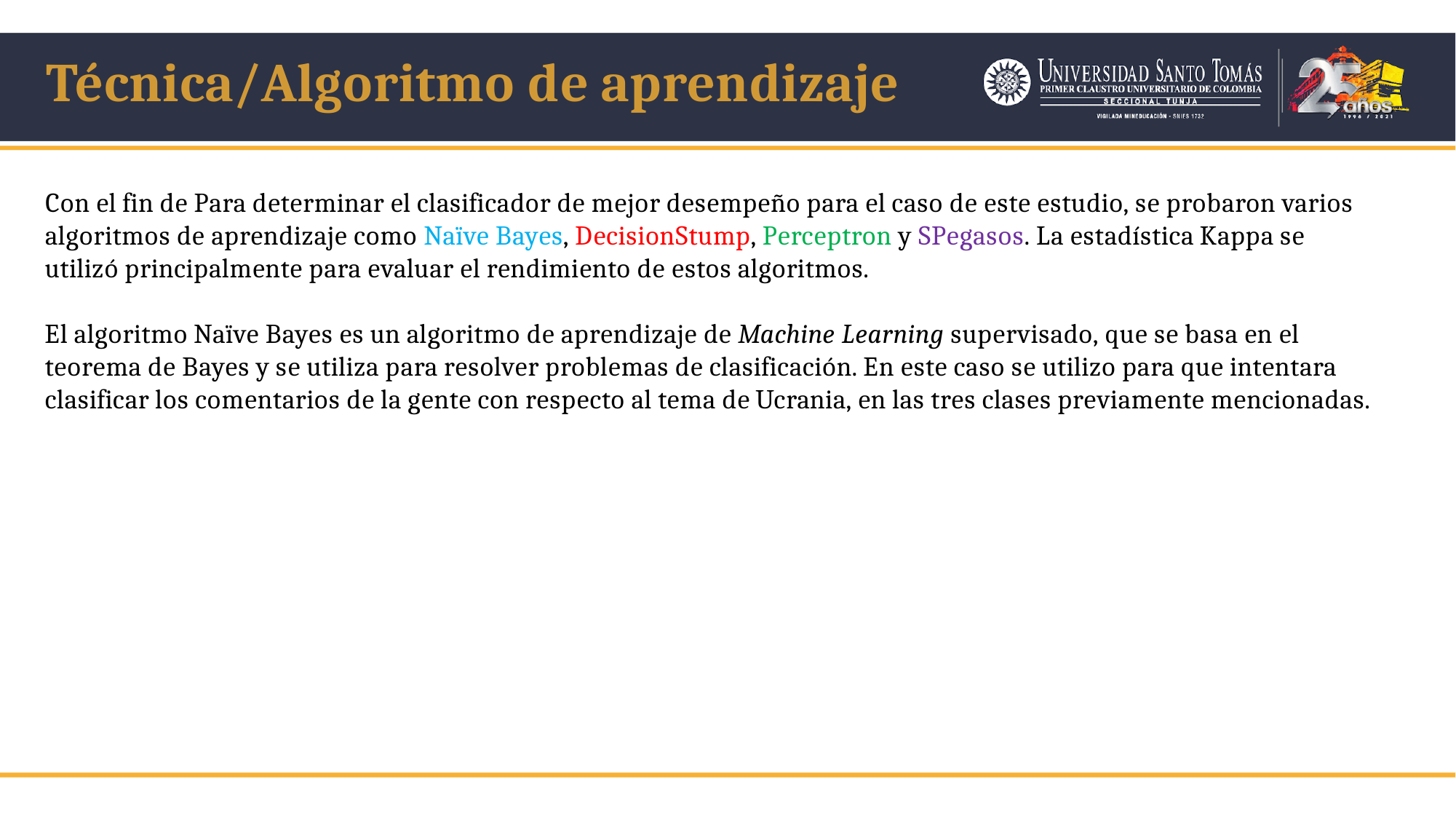

Técnica/Algoritmo de aprendizaje
Con el fin de Para determinar el clasificador de mejor desempeño para el caso de este estudio, se probaron varios algoritmos de aprendizaje como Naïve Bayes, DecisionStump, Perceptron y SPegasos. La estadística Kappa se utilizó principalmente para evaluar el rendimiento de estos algoritmos.

El algoritmo Naïve Bayes es un algoritmo de aprendizaje de Machine Learning supervisado, que se basa en el teorema de Bayes y se utiliza para resolver problemas de clasificación. En este caso se utilizo para que intentara clasificar los comentarios de la gente con respecto al tema de Ucrania, en las tres clases previamente mencionadas.